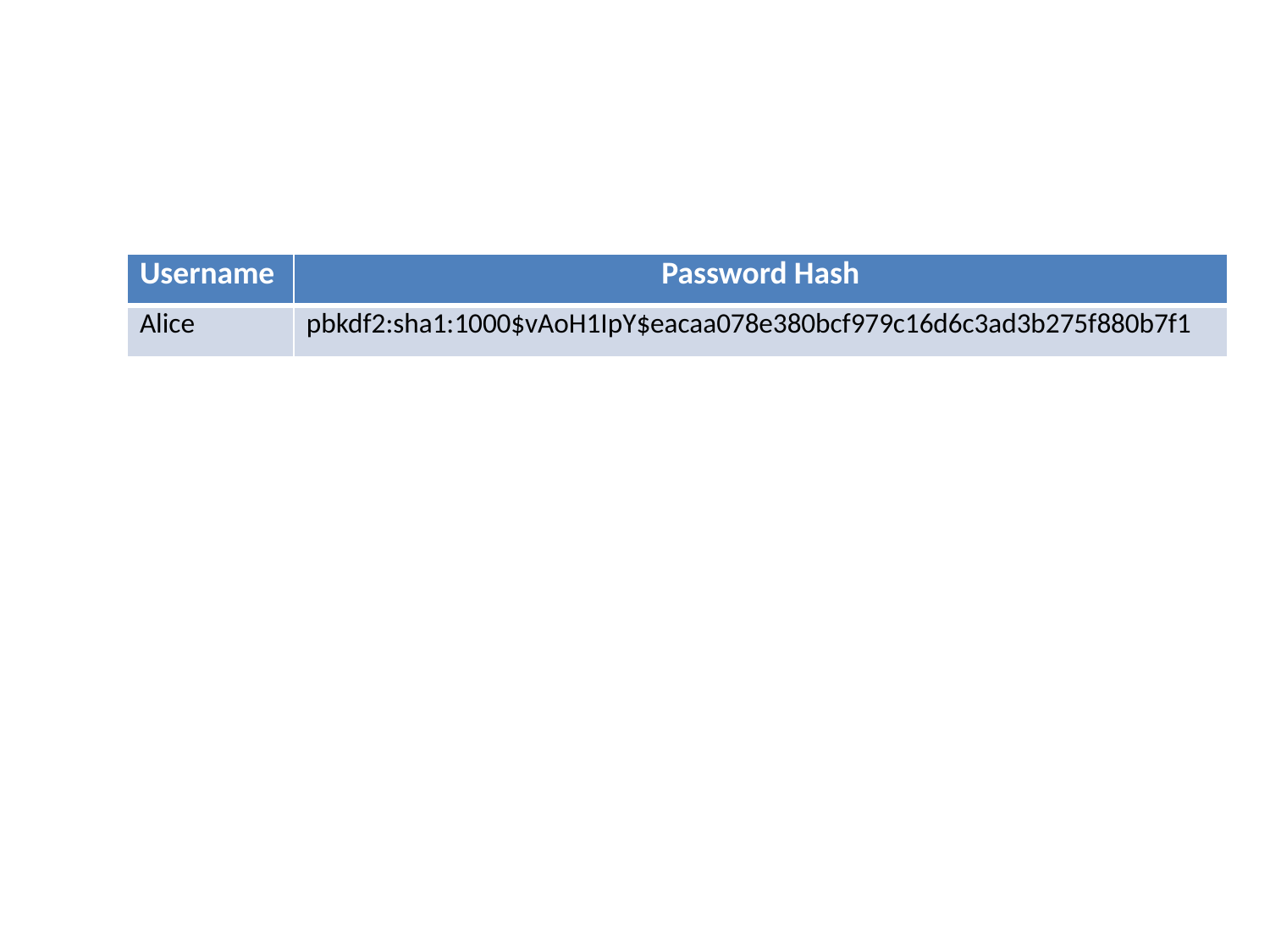

| Username | Password Hash |
| --- | --- |
| Alice | pbkdf2:sha1:1000$vAoH1IpY$eacaa078e380bcf979c16d6c3ad3b275f880b7f1 |